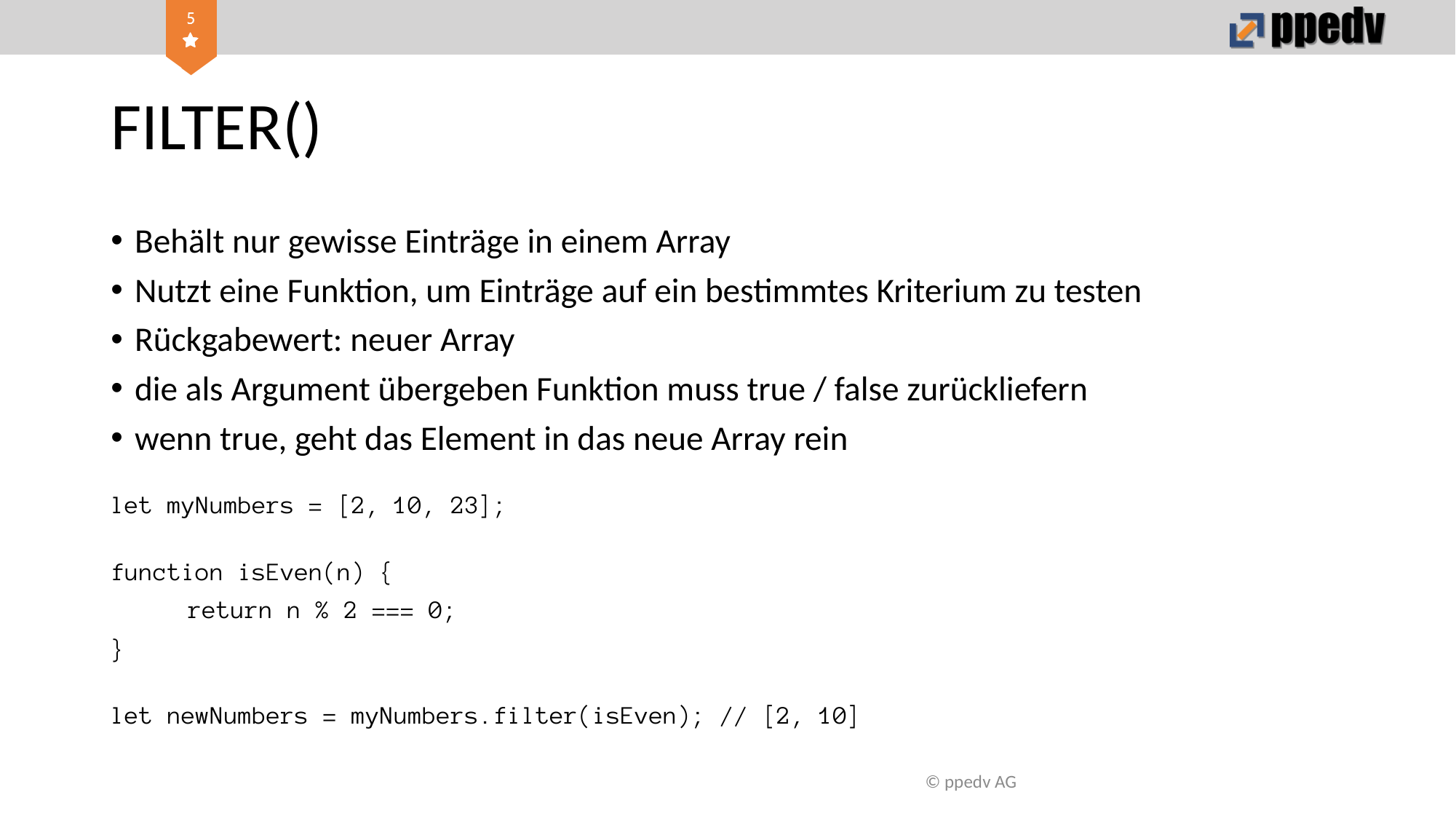

# FILTER()
Behält nur gewisse Einträge in einem Array
Nutzt eine Funktion, um Einträge auf ein bestimmtes Kriterium zu testen
Rückgabewert: neuer Array
die als Argument übergeben Funktion muss true / false zurückliefern
wenn true, geht das Element in das neue Array rein

let myNumbers = [2, 10, 23];
function isEven(n) {
	return n % 2 === 0;
}
let newNumbers = myNumbers.filter(isEven); // [2, 10]

© ppedv AG